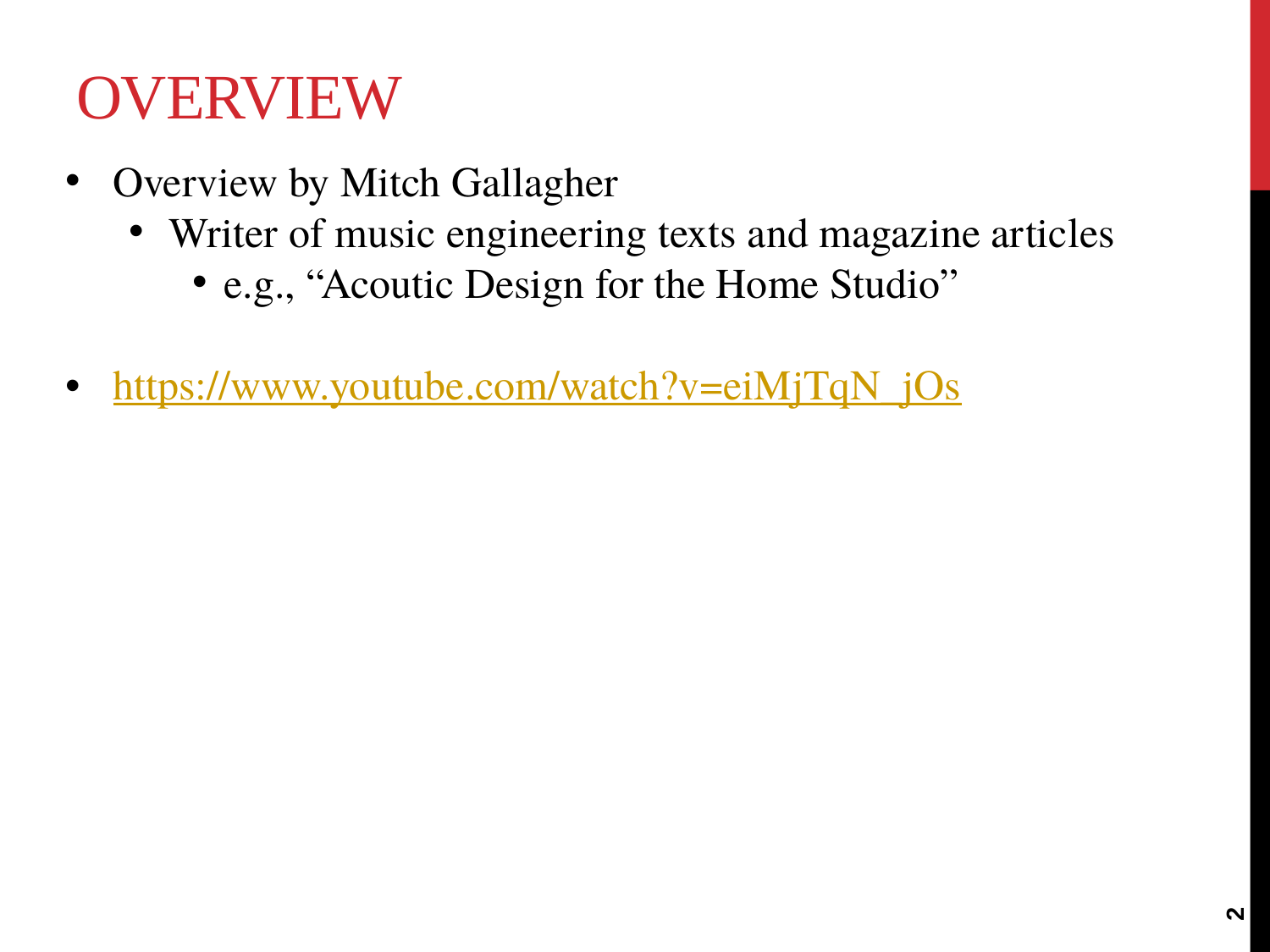

# Overview
Overview by Mitch Gallagher
Writer of music engineering texts and magazine articles
e.g., “Acoutic Design for the Home Studio”

https://www.youtube.com/watch?v=eiMjTqN_jOs

2